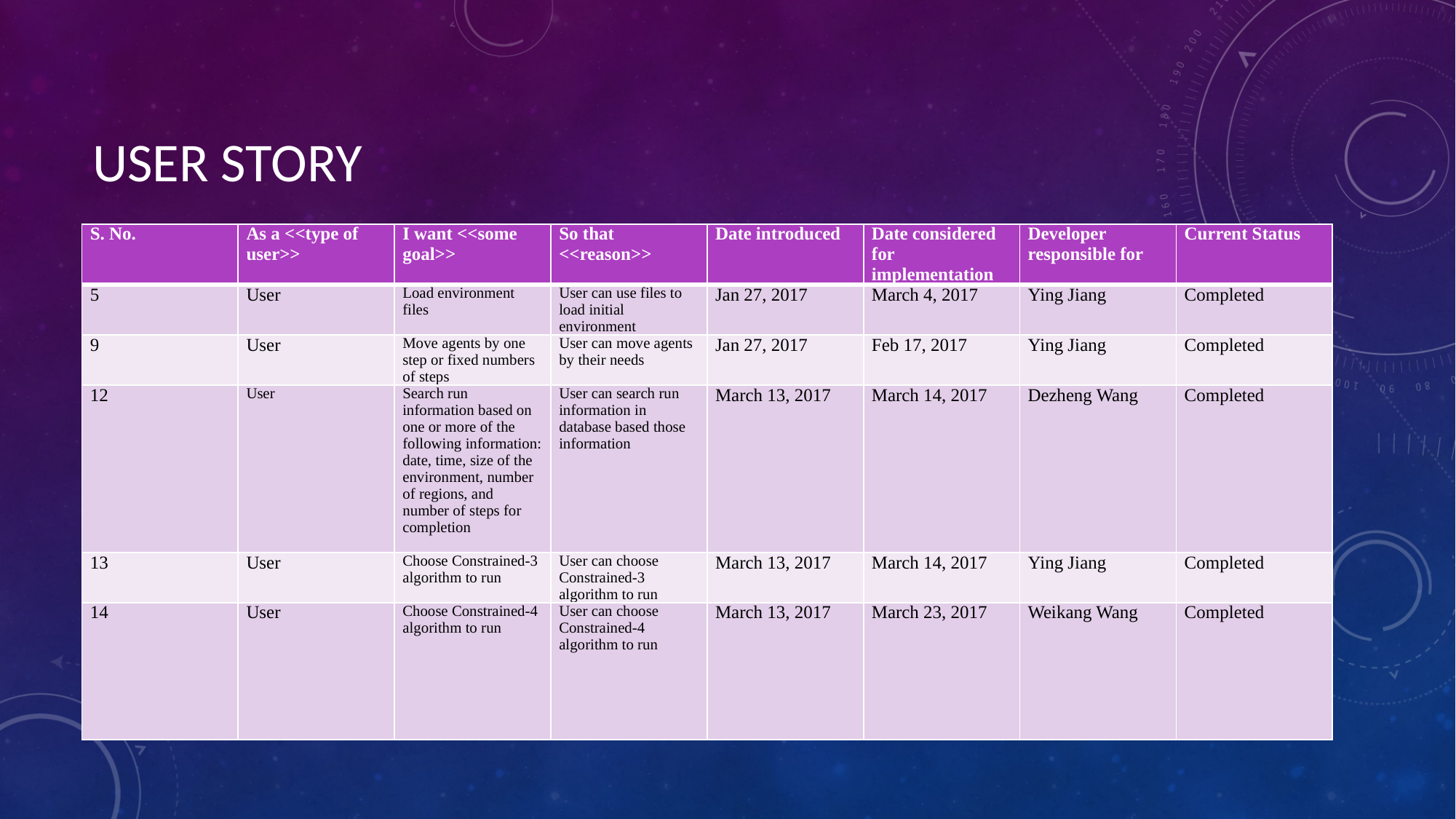

# User story
| S. No. | As a <<type of user>> | I want <<some goal>> | So that <<reason>> | Date introduced | Date considered for implementation | Developer responsible for | Current Status |
| --- | --- | --- | --- | --- | --- | --- | --- |
| 5 | User | Load environment files | User can use files to load initial environment | Jan 27, 2017 | March 4, 2017 | Ying Jiang | Completed |
| 9 | User | Move agents by one step or fixed numbers of steps | User can move agents by their needs | Jan 27, 2017 | Feb 17, 2017 | Ying Jiang | Completed |
| 12 | User | Search run information based on one or more of the following information: date, time, size of the environment, number of regions, and number of steps for completion | User can search run information in database based those information | March 13, 2017 | March 14, 2017 | Dezheng Wang | Completed |
| 13 | User | Choose Constrained-3 algorithm to run | User can choose Constrained-3 algorithm to run | March 13, 2017 | March 14, 2017 | Ying Jiang | Completed |
| 14 | User | Choose Constrained-4 algorithm to run | User can choose Constrained-4 algorithm to run | March 13, 2017 | March 23, 2017 | Weikang Wang | Completed |